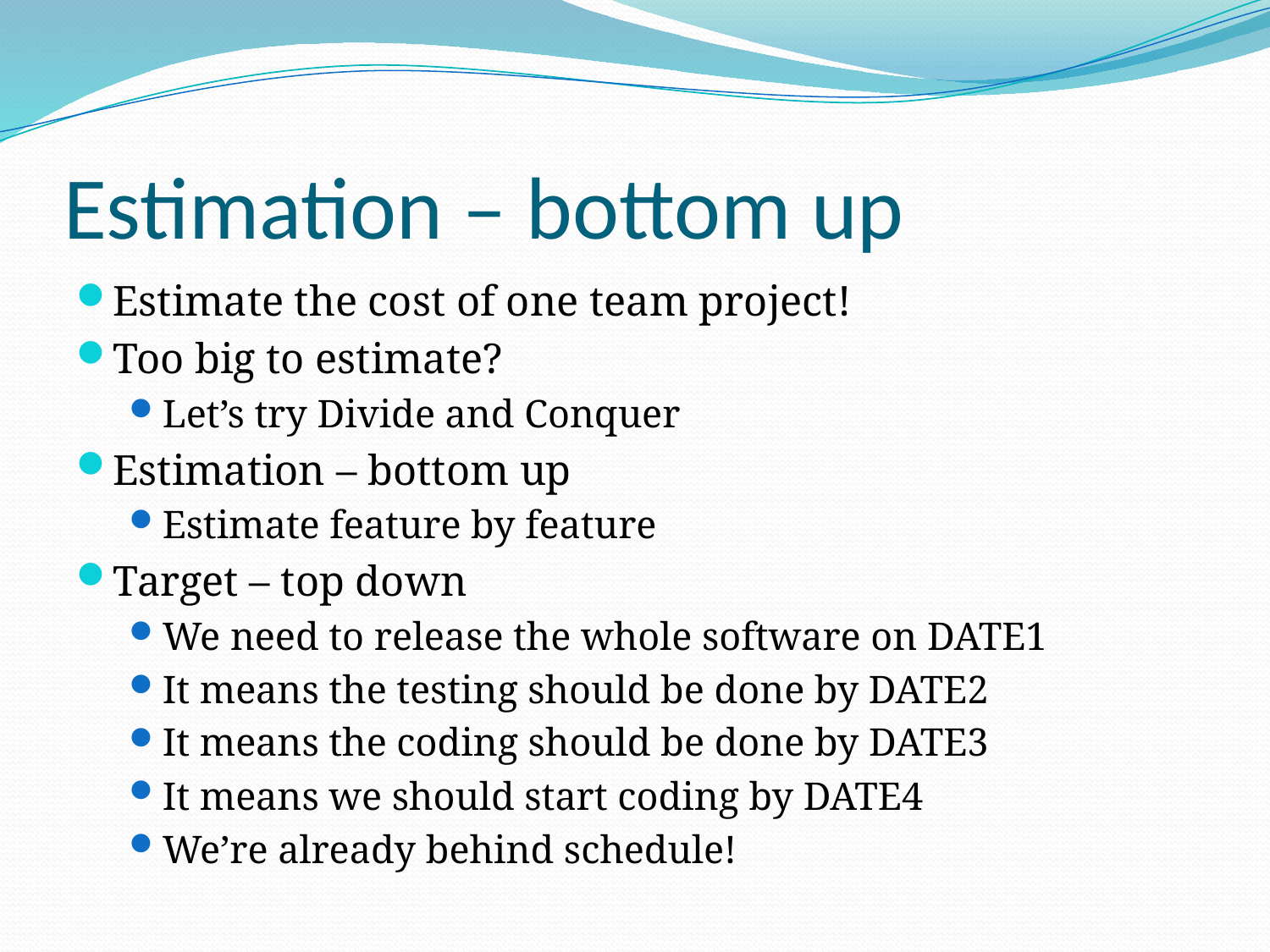

# Estimation – bottom up
Estimate the cost of one team project!
Too big to estimate?
Let’s try Divide and Conquer
Estimation – bottom up
Estimate feature by feature
Target – top down
We need to release the whole software on DATE1
It means the testing should be done by DATE2
It means the coding should be done by DATE3
It means we should start coding by DATE4
We’re already behind schedule!